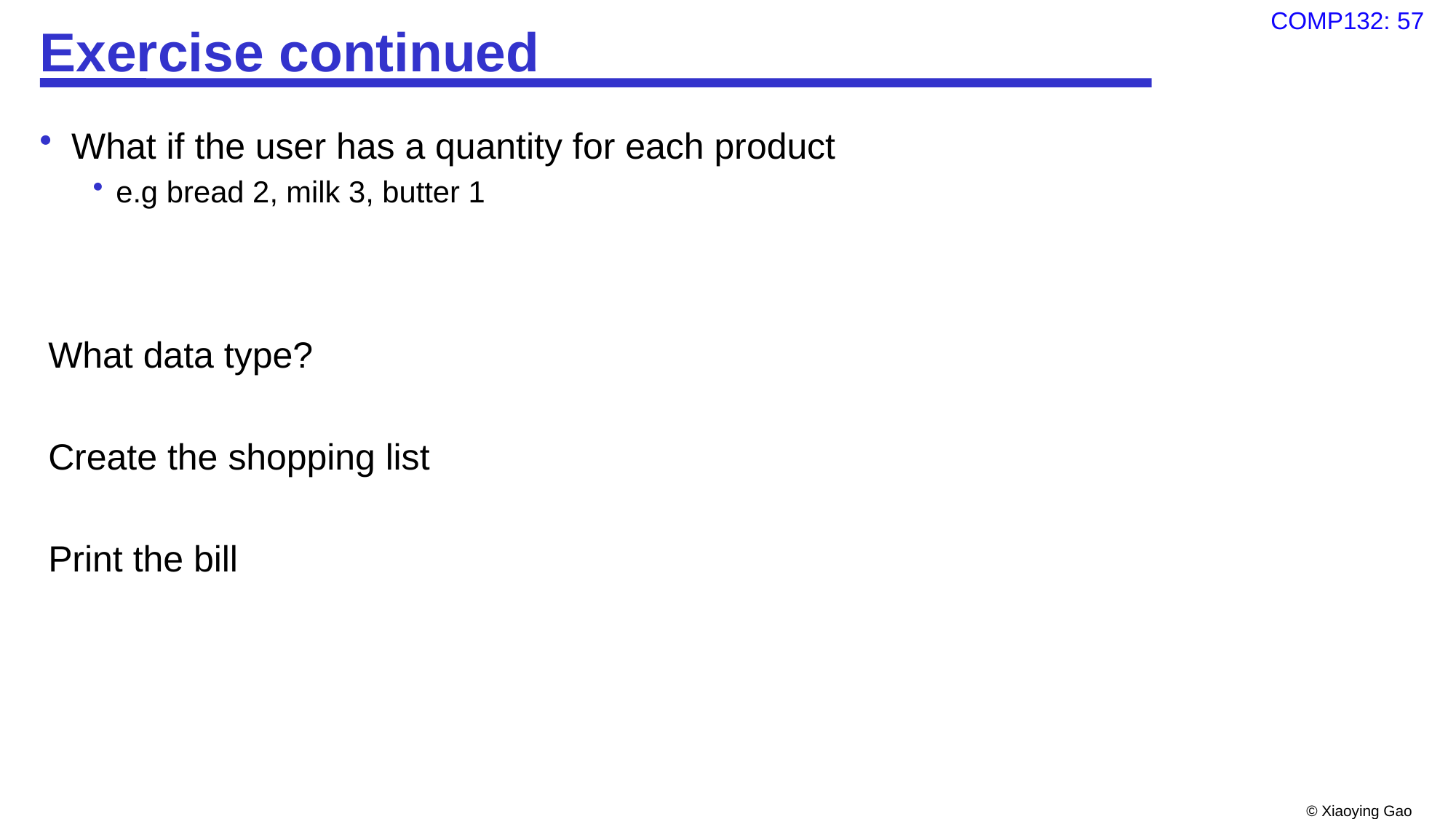

# Exercise continued
What if the user has a quantity for each product
e.g bread 2, milk 3, butter 1

What data type?

Create the shopping list

Print the bill